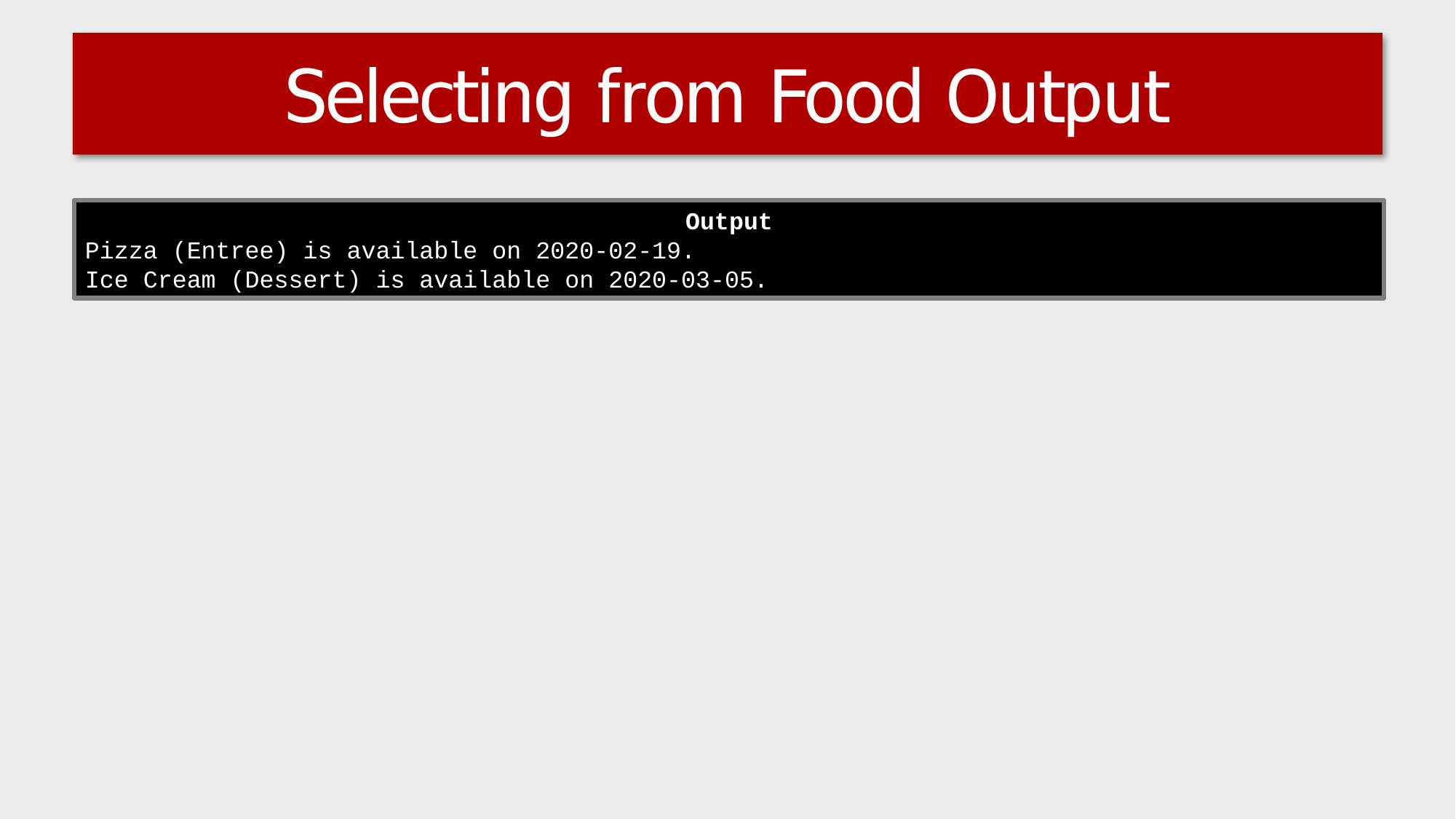

# Selecting from Food Output
Output
Pizza (Entree) is available on 2020-02-19.
Ice Cream (Dessert) is available on 2020-03-05.